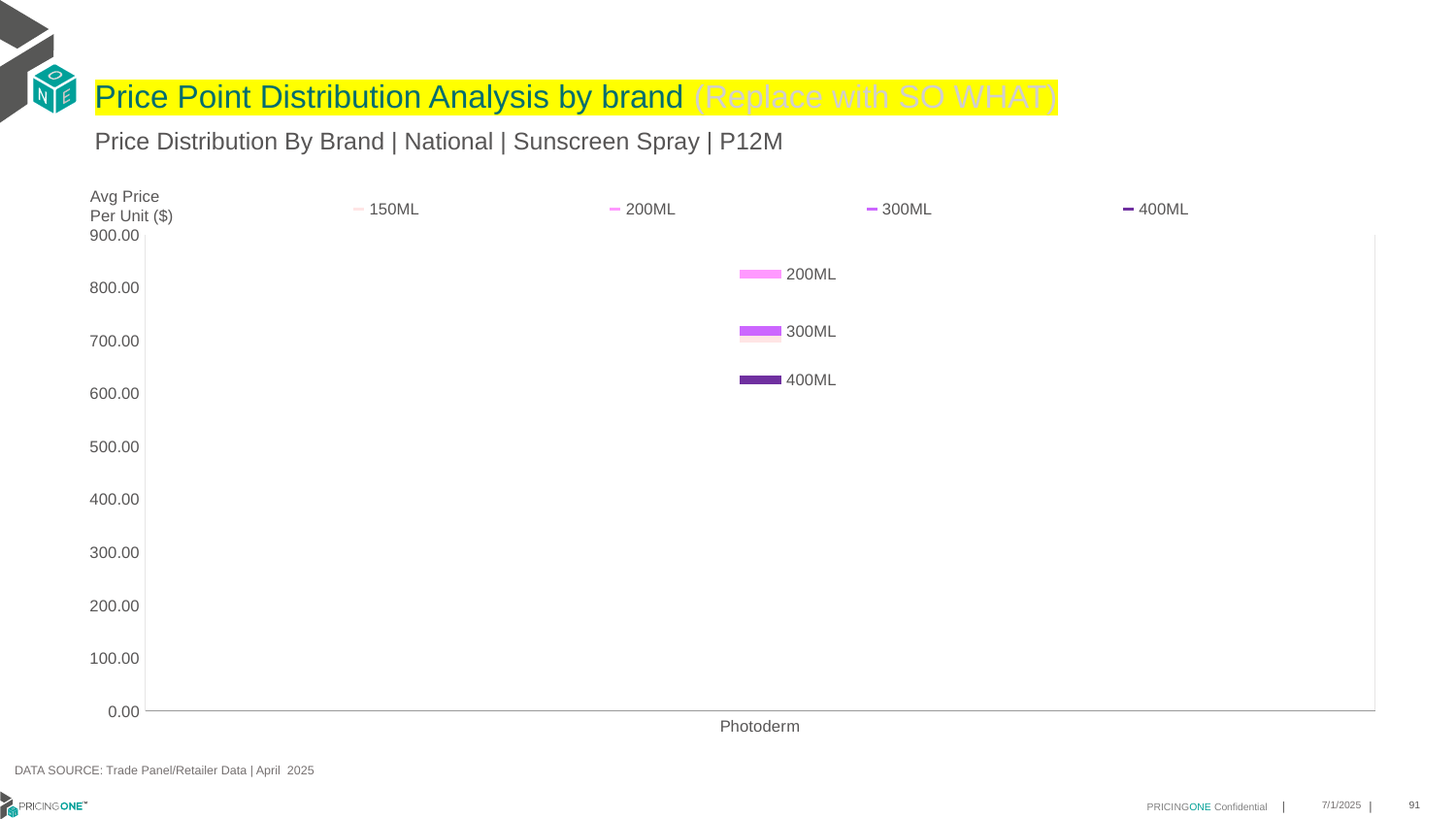

# Price Point Distribution Analysis by brand (Replace with SO WHAT)
Price Distribution By Brand | National | Sunscreen Spray | P12M

### Chart

| Category | 150ML | 200ML | 300ML | 400ML |
|---|---|---|---|---|
| Photoderm | 705.4142 | 826.0409 | 718.0614 | 625.6011 |
Avg Price
Per Unit ($)
DATA SOURCE: Trade Panel/Retailer Data | April  2025
7/1/2025
91